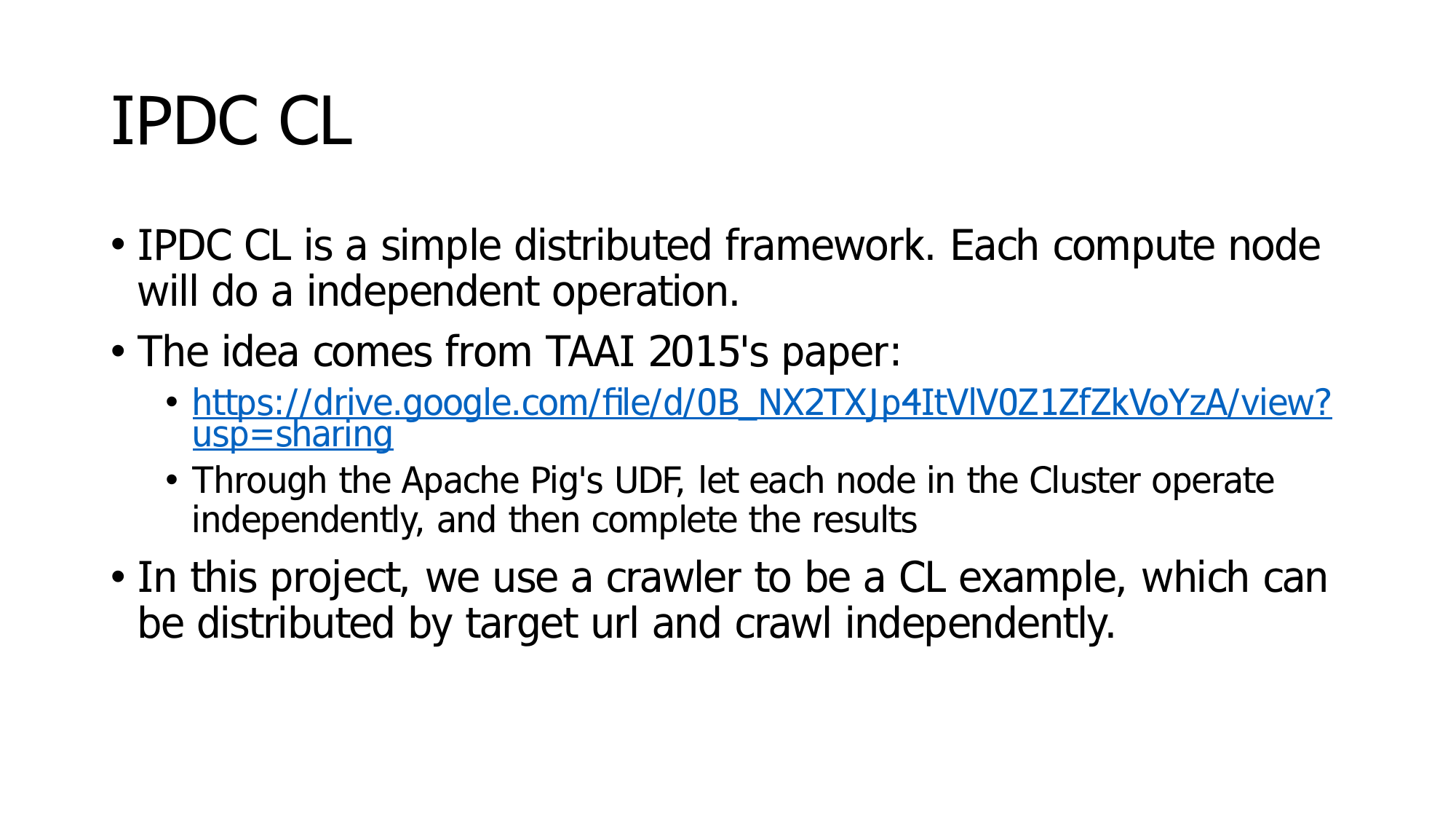

# IPDC CL
IPDC CL is a simple distributed framework. Each compute node will do a independent operation.
The idea comes from TAAI 2015's paper:
https://drive.google.com/file/d/0B_NX2TXJp4ItVlV0Z1ZfZkVoYzA/view?usp=sharing
Through the Apache Pig's UDF, let each node in the Cluster operate independently, and then complete the results
In this project, we use a crawler to be a CL example, which can be distributed by target url and crawl independently.